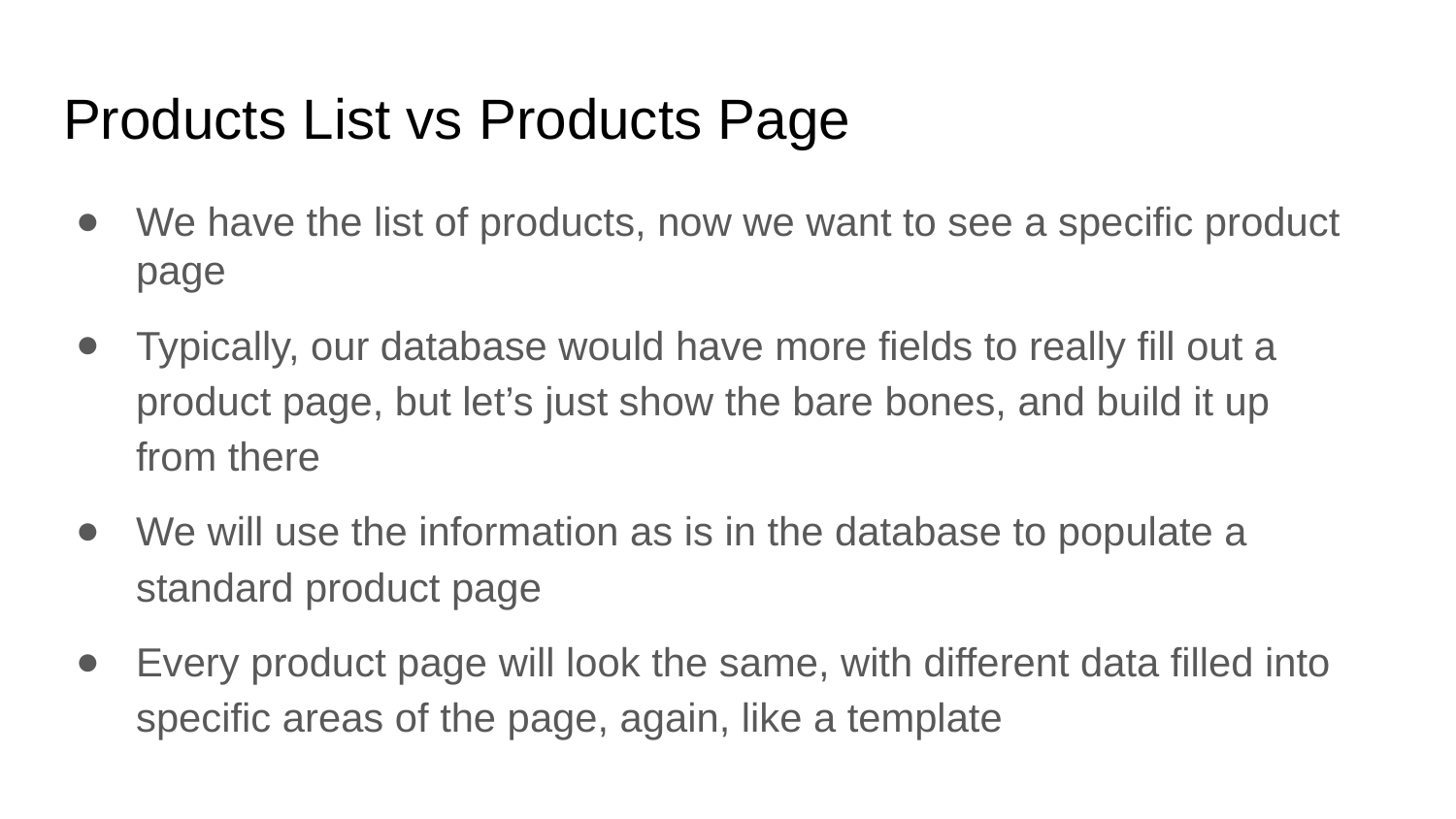

# Products List vs Products Page
We have the list of products, now we want to see a specific product page
Typically, our database would have more fields to really fill out a product page, but let’s just show the bare bones, and build it up from there
We will use the information as is in the database to populate a standard product page
Every product page will look the same, with different data filled into specific areas of the page, again, like a template